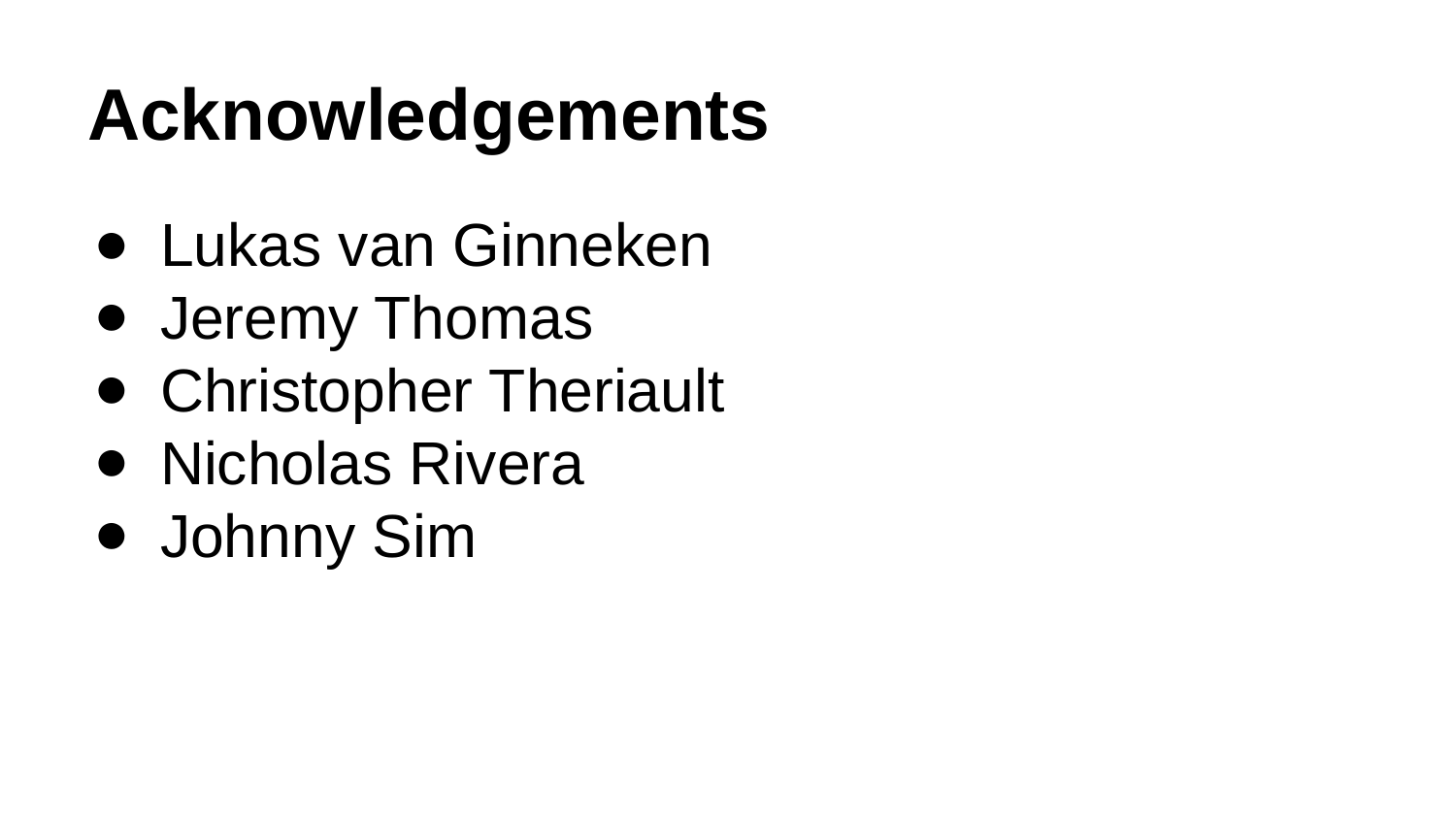

# Acknowledgements
Lukas van Ginneken
Jeremy Thomas
Christopher Theriault
Nicholas Rivera
Johnny Sim